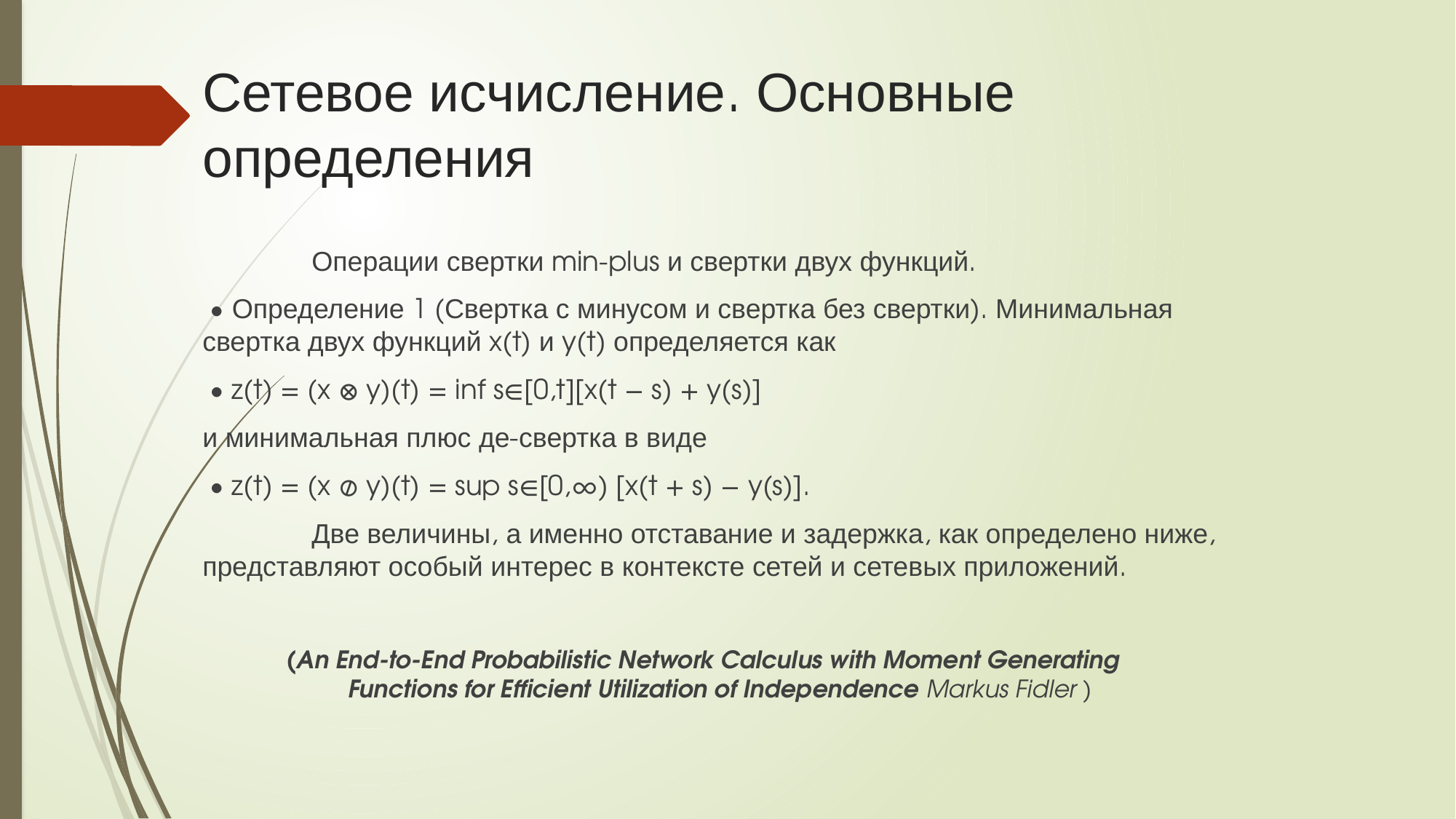

# Сетевое исчисление. Основные определения
	Операции свертки min-plus и свертки двух функций.
 • Определение 1 (Свертка с минусом и свертка без свертки). Минимальная свертка двух функций x(t) и y(t) определяется как
 • z(t) = (x ⊗ y)(t) = inf s∈[0,t][x(t − s) + y(s)]
и минимальная плюс де-свертка в виде
 • z(t) = (x ⊘ y)(t) = sup s∈[0,∞) [x(t + s) − y(s)].
	Две величины, а именно отставание и задержка, как определено ниже, представляют особый интерес в контексте сетей и сетевых приложений.

    (An End-to-End Probabilistic Network Calculus with Moment Generating           Functions for Efficient Utilization of Independence Markus Fidler )